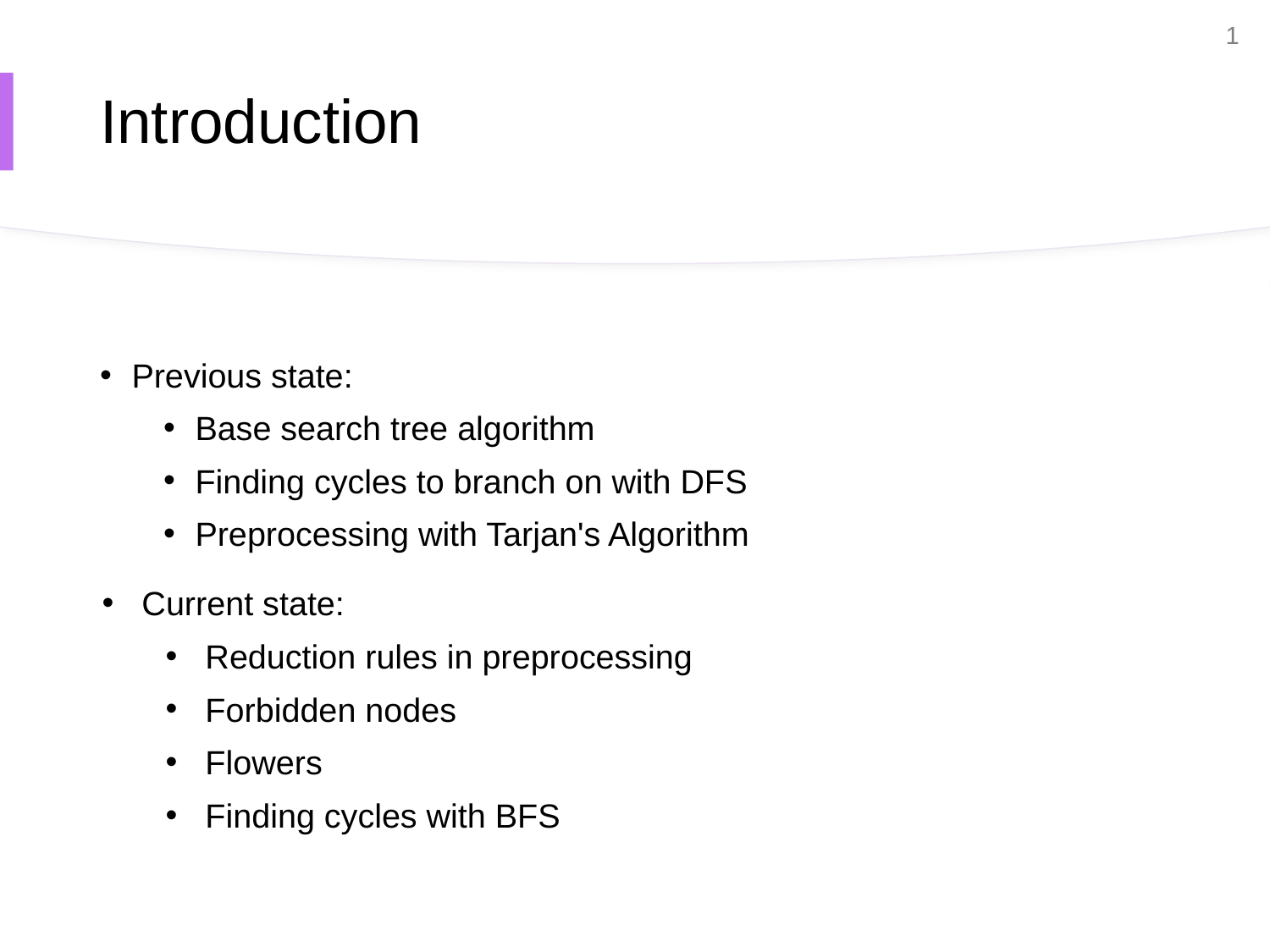

1
# Introduction

Previous state:
Base search tree algorithm
Finding cycles to branch on with DFS
Preprocessing with Tarjan's Algorithm

Current state:
Reduction rules in preprocessing
Forbidden nodes
Flowers
Finding cycles with BFS